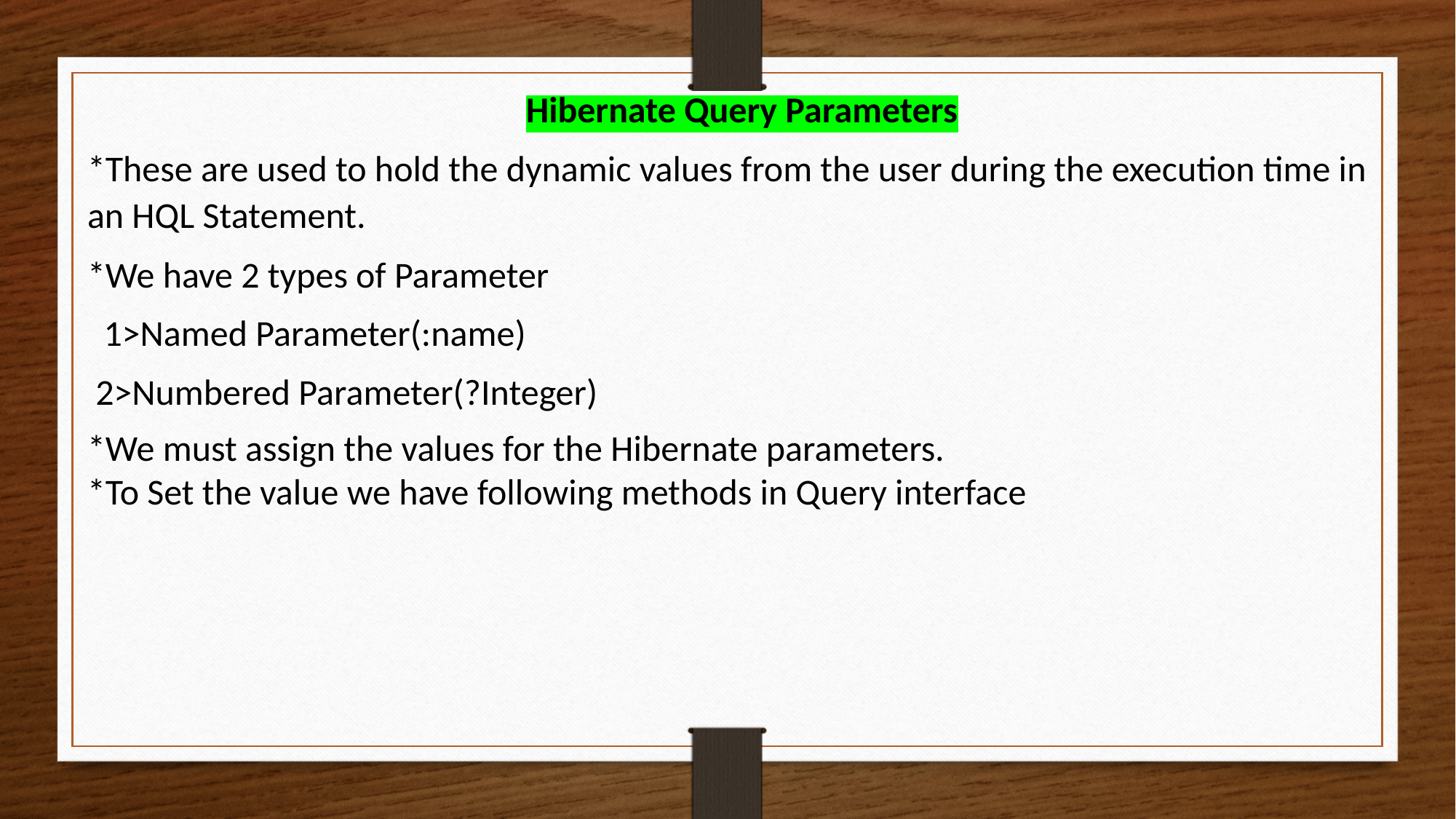

Hibernate Query Parameters
*These are used to hold the dynamic values from the user during the execution time in an HQL Statement.
*We have 2 types of Parameter
  1>Named Parameter(:name)
 2>Numbered Parameter(?Integer)
*We must assign the values for the Hibernate parameters.
*To Set the value we have following methods in Query interface